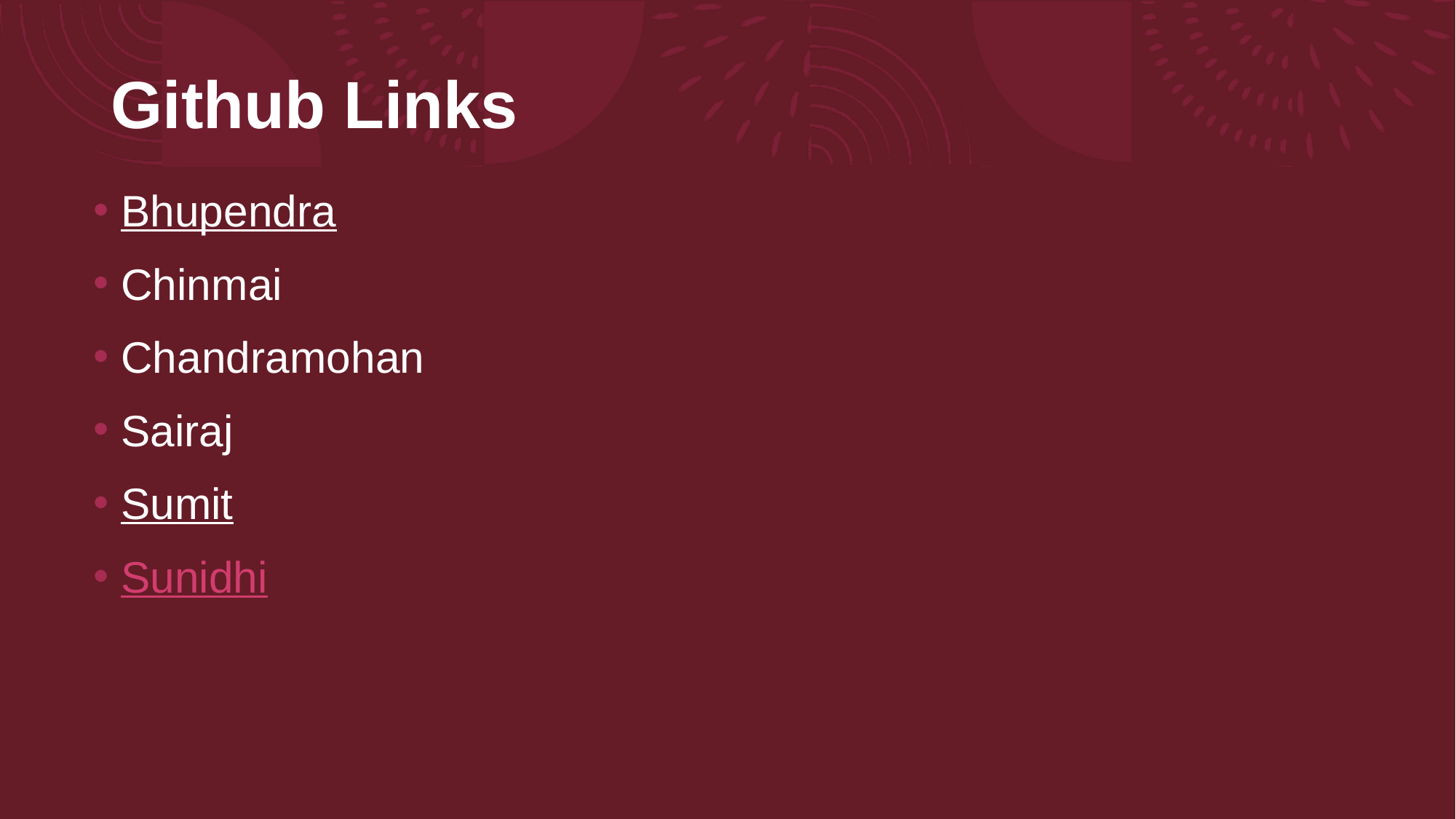

# Github Links
Bhupendra
Chinmai
Chandramohan
Sairaj
Sumit
Sunidhi